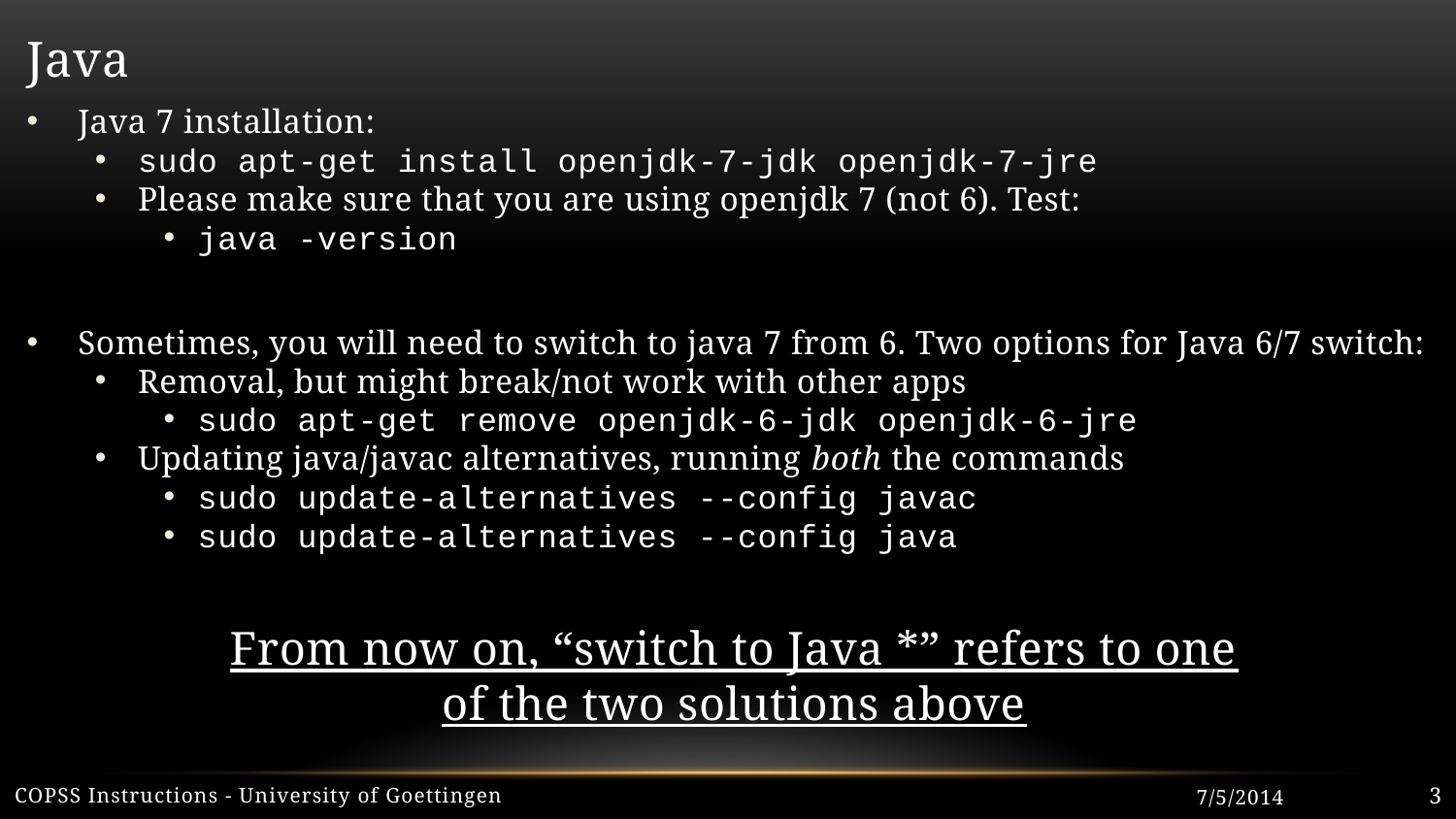

# Java
Java 7 installation:
sudo apt-get install openjdk-7-jdk openjdk-7-jre
Please make sure that you are using openjdk 7 (not 6). Test:
java -version

Sometimes, you will need to switch to java 7 from 6. Two options for Java 6/7 switch:
Removal, but might break/not work with other apps
sudo apt-get remove openjdk-6-jdk openjdk-6-jre
Updating java/javac alternatives, running both the commands
sudo update-alternatives --config javac
sudo update-alternatives --config java

From now on, “switch to Java *” refers to one
of the two solutions above
COPSS Instructions - University of Goettingen
7/5/2014
3